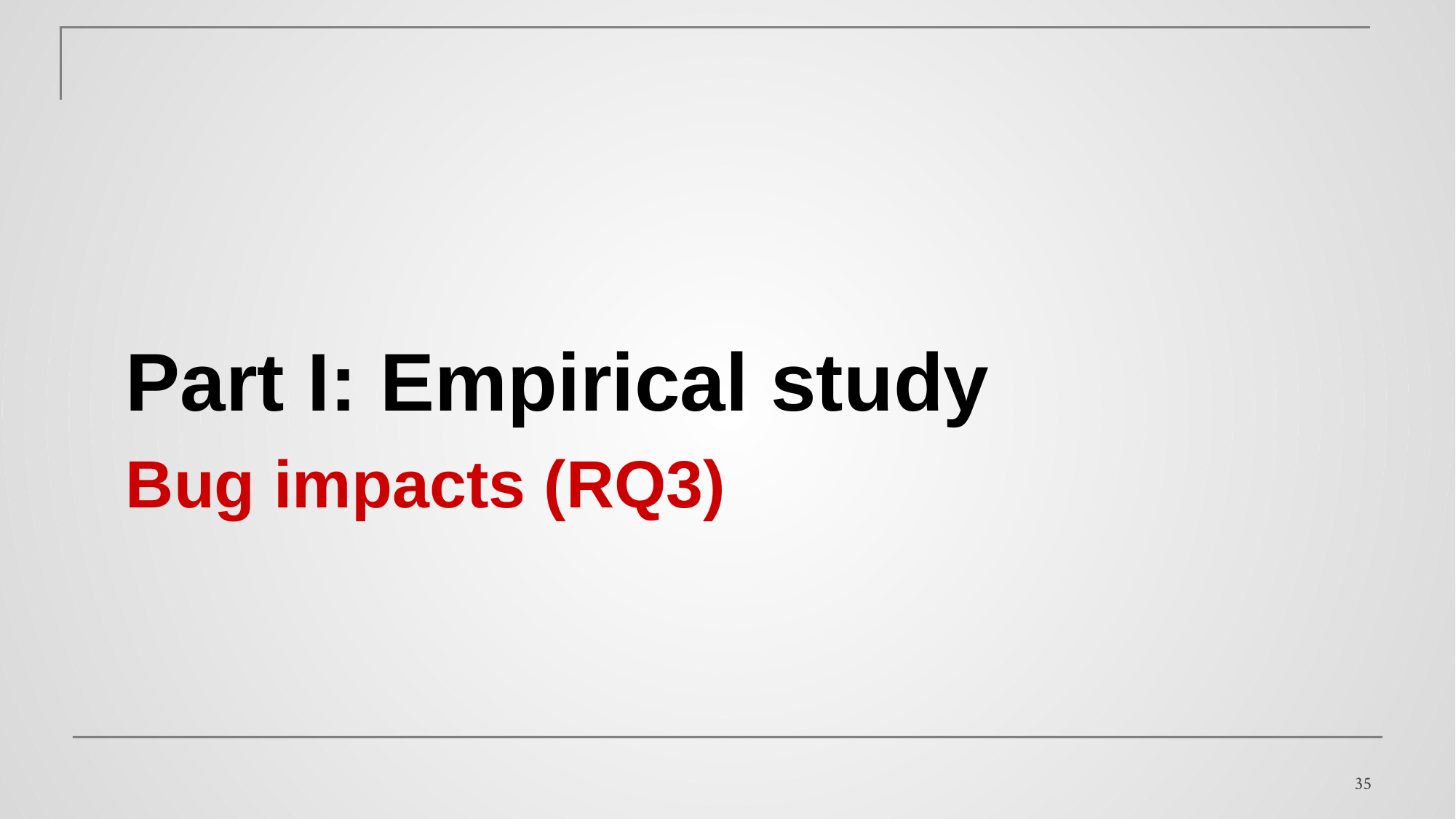

Part I: Empirical study
Bug impacts (RQ3)
35